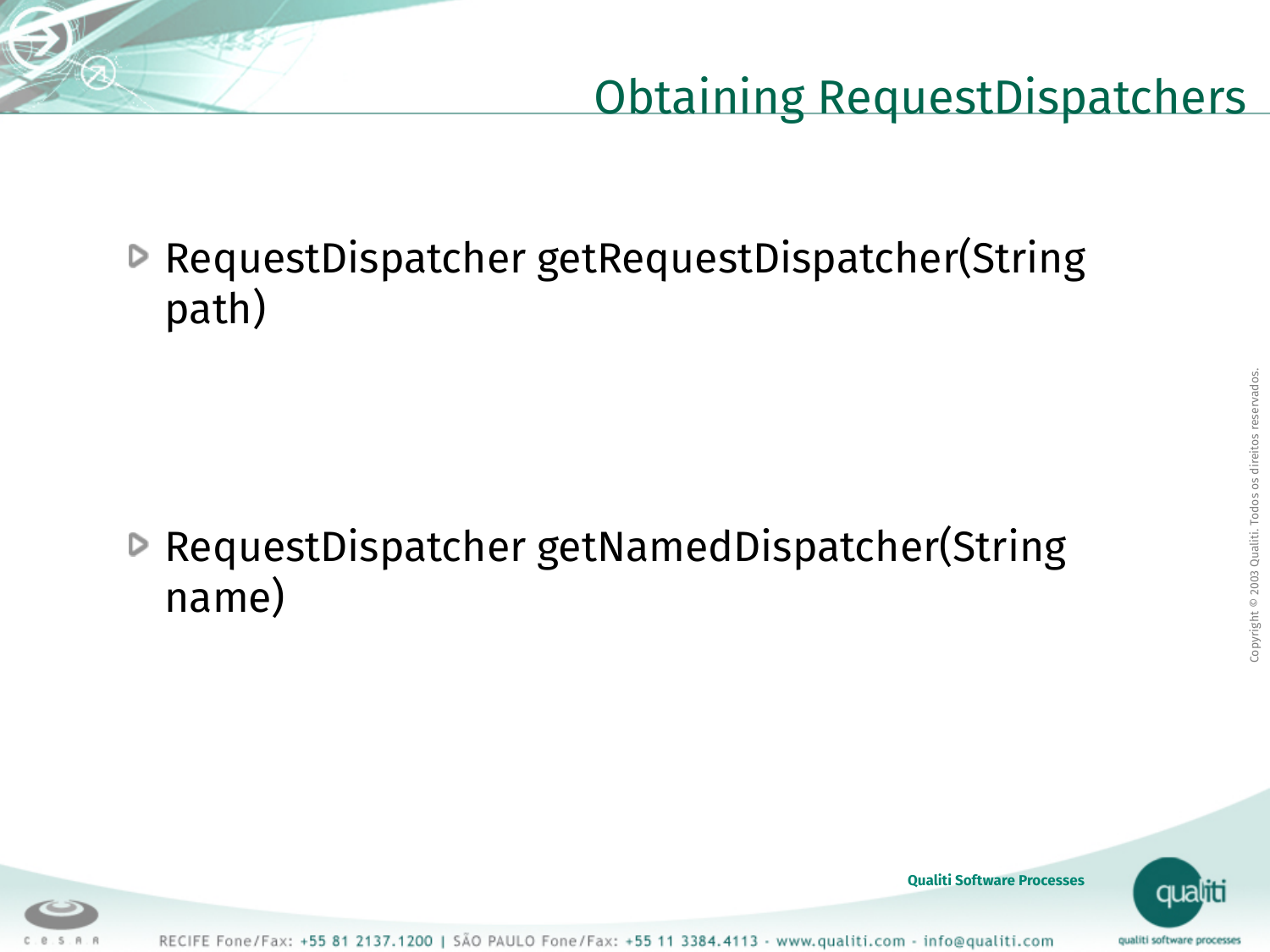

# Obtaining RequestDispatchers

RequestDispatcher getRequestDispatcher(String path)

RequestDispatcher getNamedDispatcher(String name)